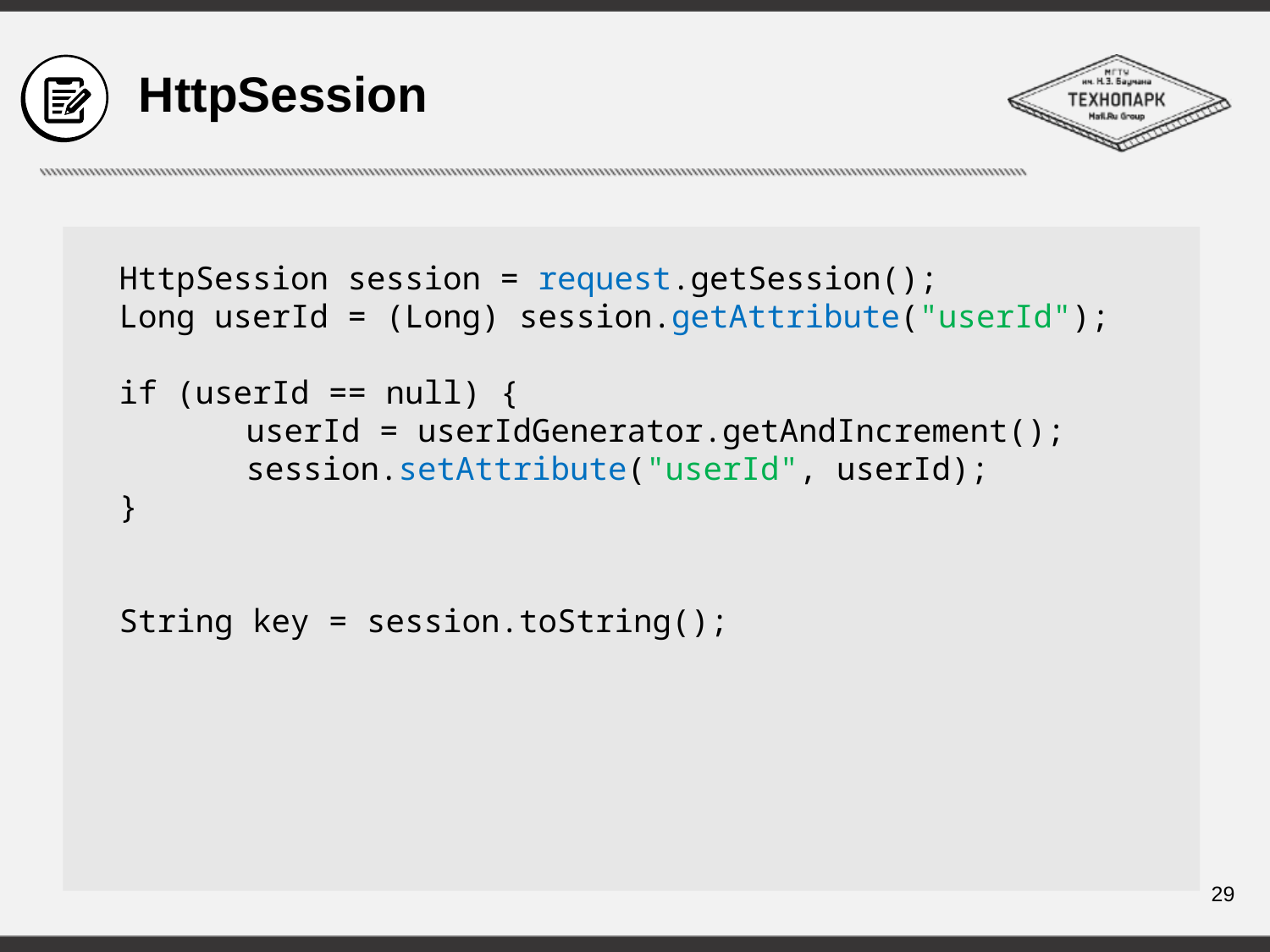

# HttpSession
HttpSession session = request.getSession();
Long userId = (Long) session.getAttribute("userId");

if (userId == null) {
	userId = userIdGenerator.getAndIncrement();
	session.setAttribute("userId", userId);
}

String key = session.toString();

29